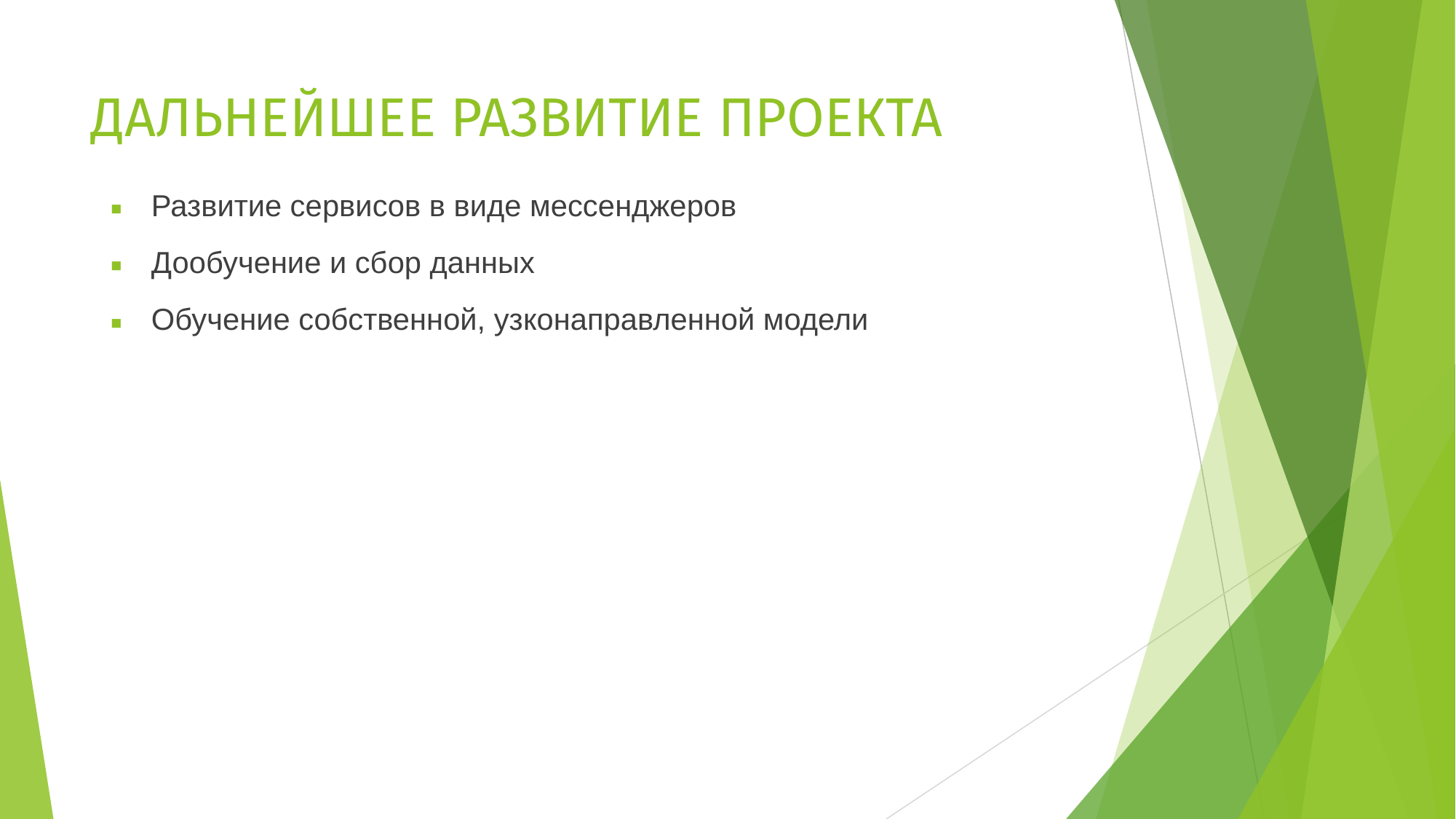

# ДАЛЬНЕЙШЕЕ РАЗВИТИЕ ПРОЕКТА
Развитие сервисов в виде мессенджеров
Дообучение и сбор данных
Обучение собственной, узконаправленной модели